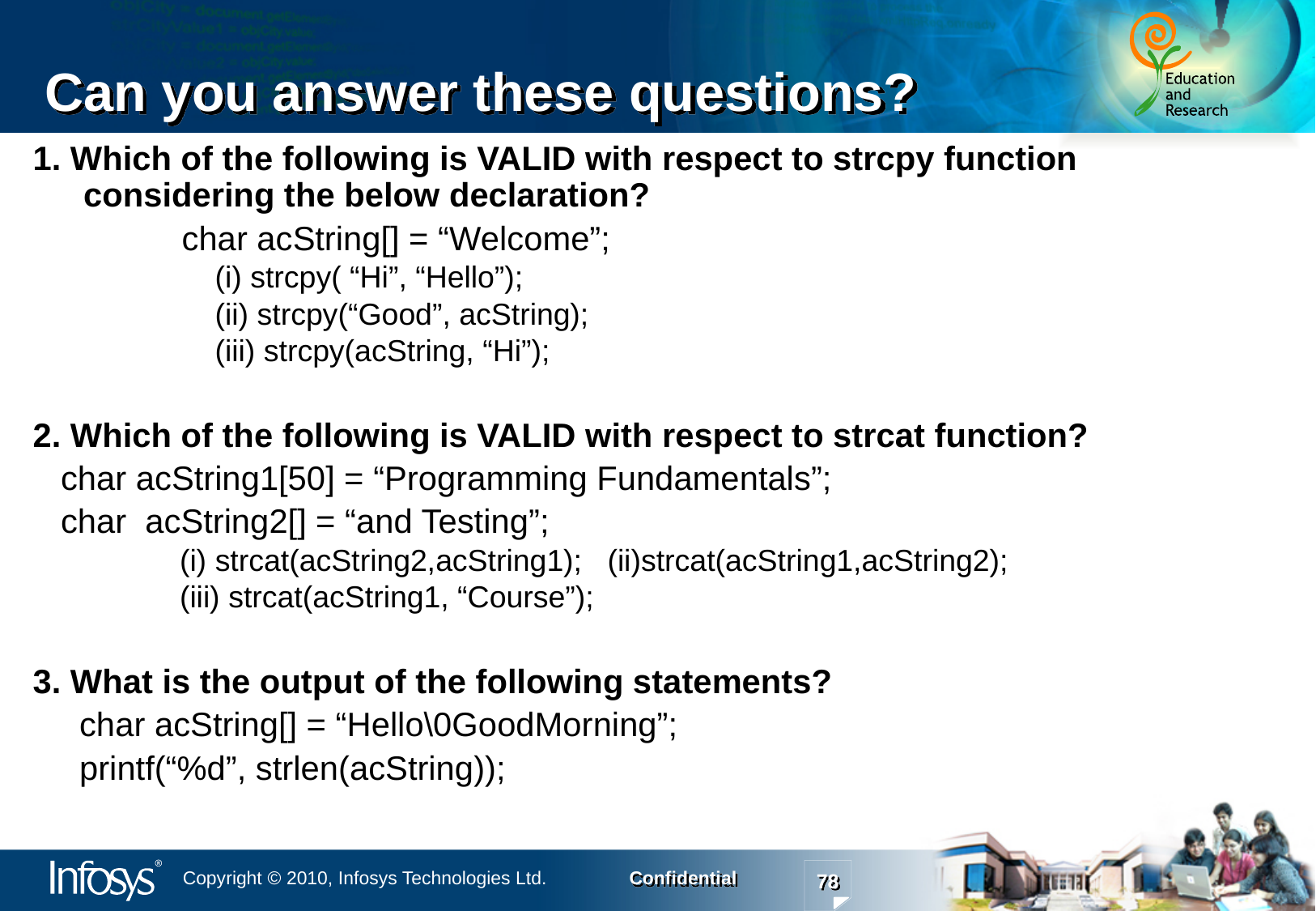

# Can you answer these questions?
1. Which of the following is VALID with respect to strcpy function considering the below declaration?
                char acString[] = “Welcome”;
(i) strcpy( “Hi”, “Hello”);
(ii) strcpy(“Good”, acString);
(iii) strcpy(acString, “Hi”);

2. Which of the following is VALID with respect to strcat function?
   char acString1[50] = “Programming Fundamentals”;
   char  acString2[] = “and Testing”;
   (i) strcat(acString2,acString1);   (ii)strcat(acString1,acString2);
   (iii) strcat(acString1, “Course”);

3. What is the output of the following statements?
     char acString[] = “Hello\0GoodMorning”;
     printf(“%d”, strlen(acString));